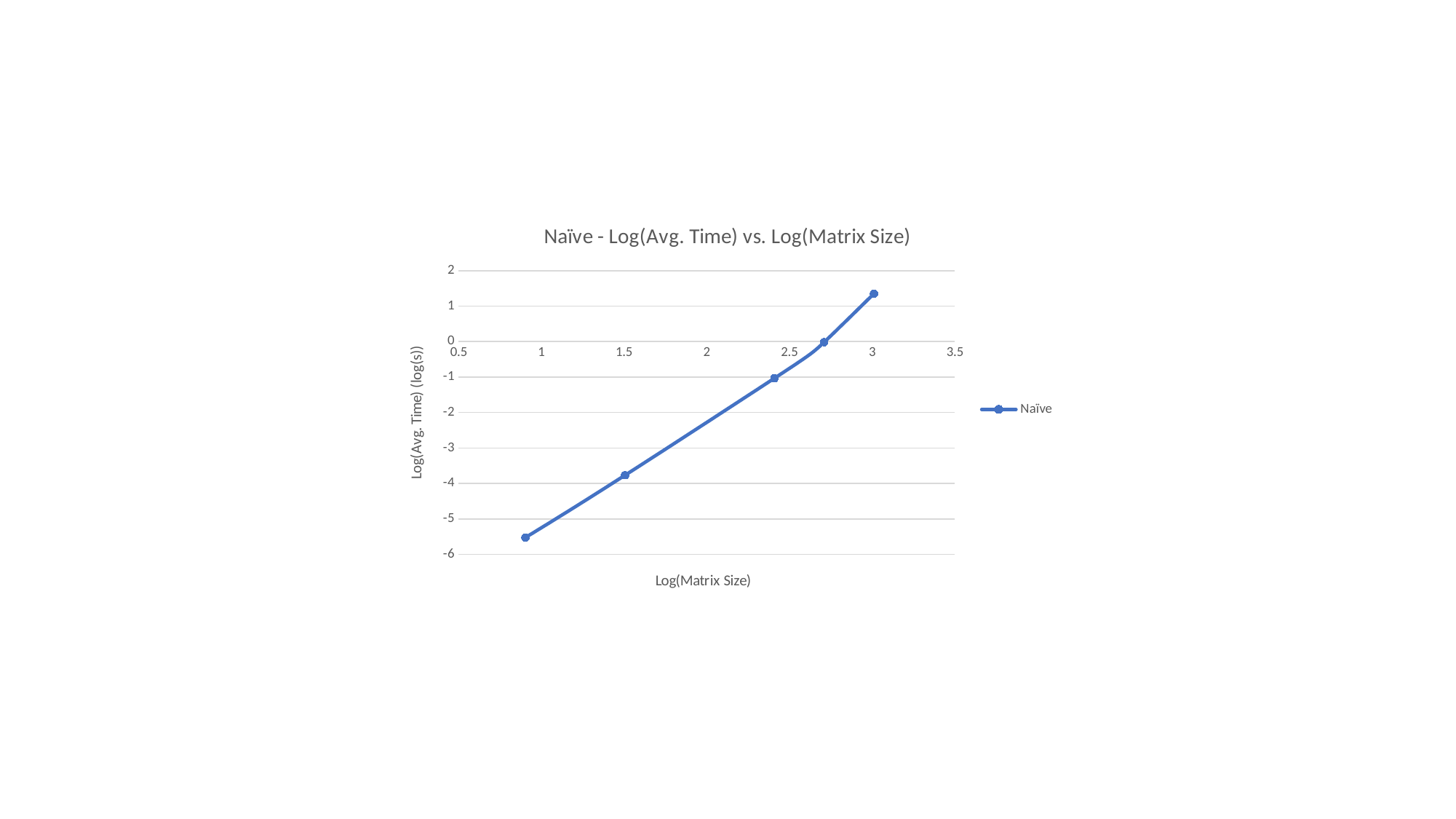

### Chart: Naïve - Log(Avg. Time) vs. Log(Matrix Size)

| Category |  |
|---|---|